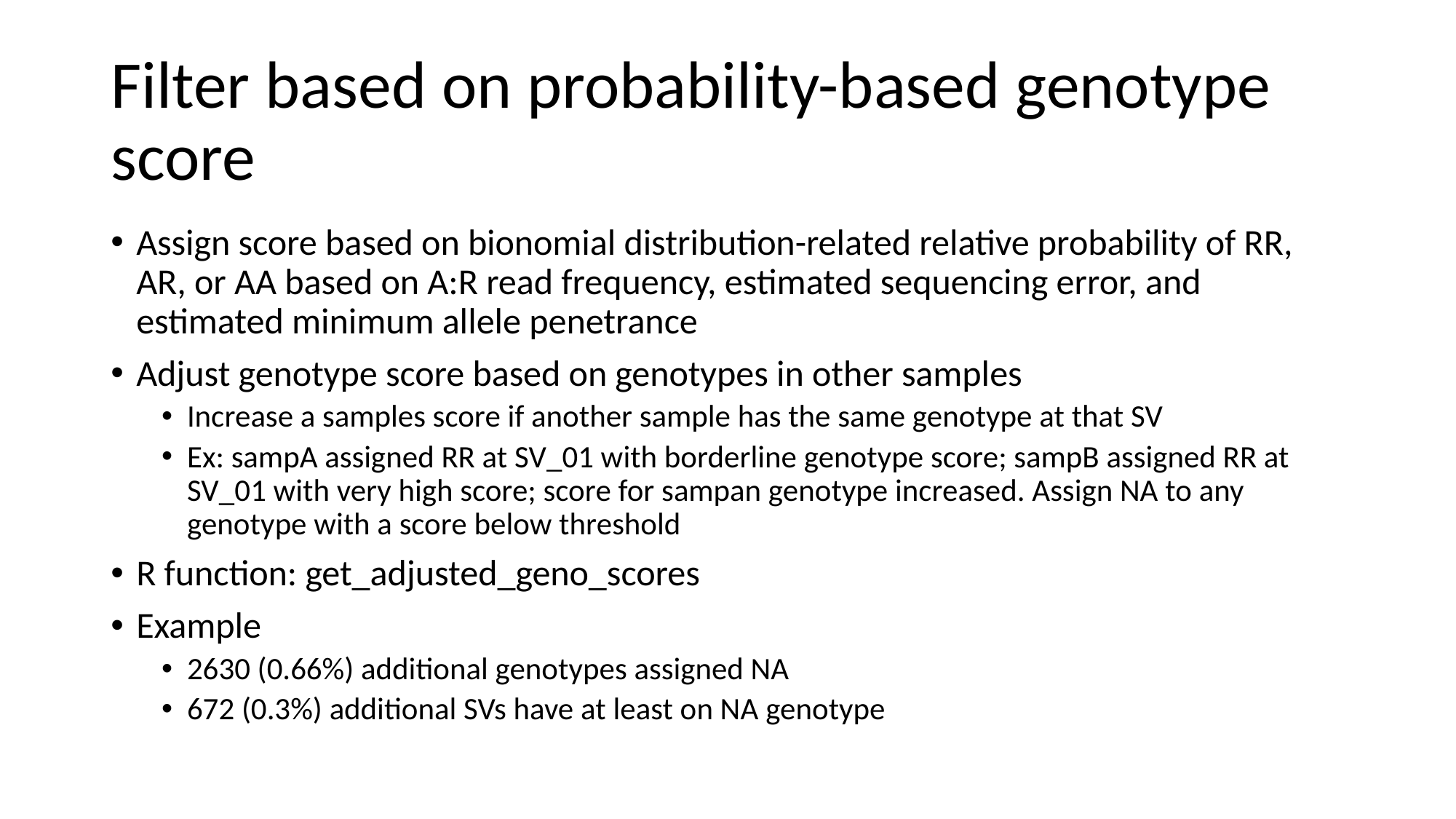

# Filter based on probability-based genotype score
Assign score based on bionomial distribution-related relative probability of RR, AR, or AA based on A:R read frequency, estimated sequencing error, and estimated minimum allele penetrance
Adjust genotype score based on genotypes in other samples
Increase a samples score if another sample has the same genotype at that SV
Ex: sampA assigned RR at SV_01 with borderline genotype score; sampB assigned RR at SV_01 with very high score; score for sampan genotype increased. Assign NA to any genotype with a score below threshold
R function: get_adjusted_geno_scores
Example
2630 (0.66%) additional genotypes assigned NA
672 (0.3%) additional SVs have at least on NA genotype